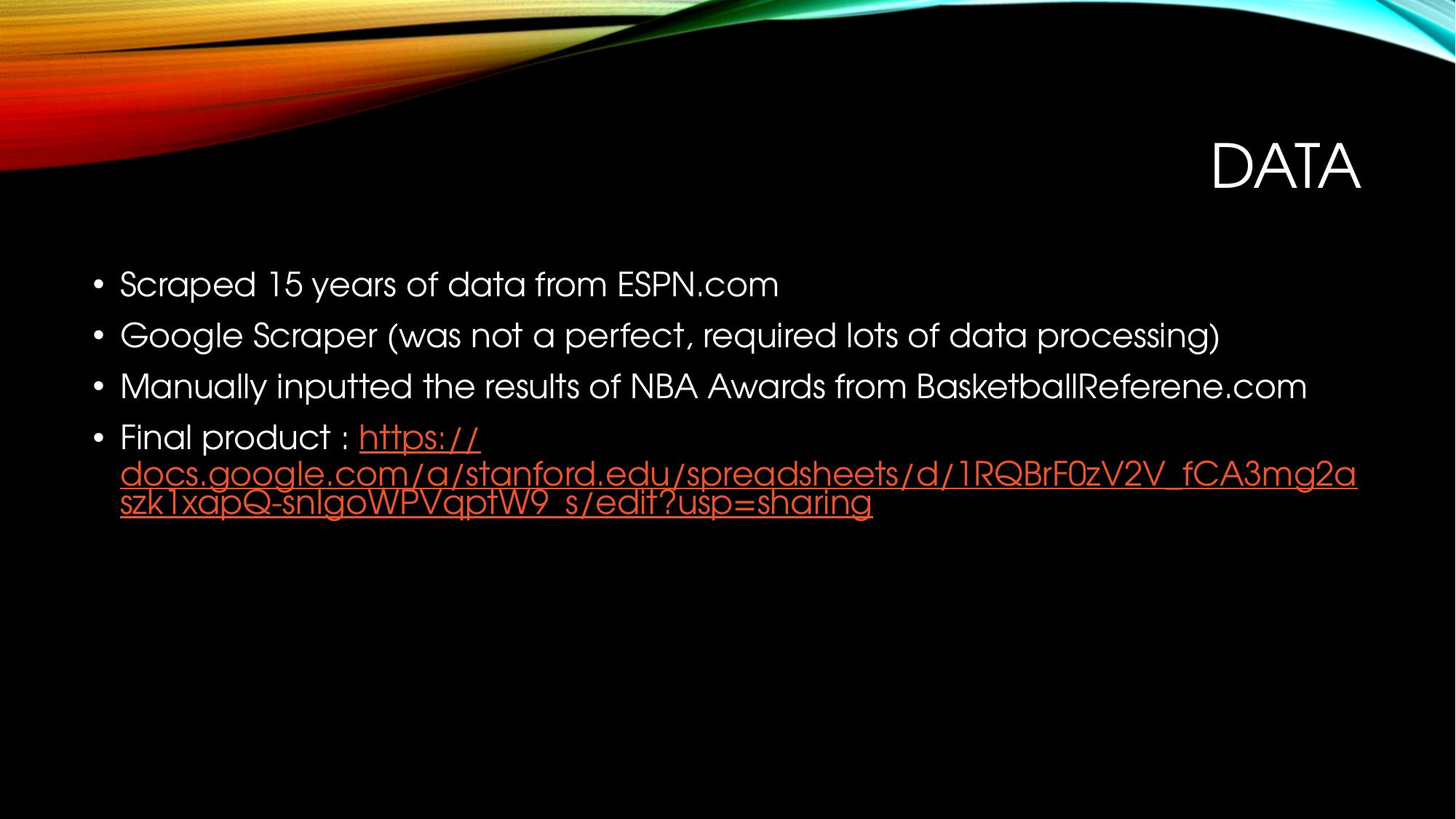

# data
Scraped 15 years of data from ESPN.com
Google Scraper (was not a perfect, required lots of data processing)
Manually inputted the results of NBA Awards from BasketballReferene.com
Final product : https://docs.google.com/a/stanford.edu/spreadsheets/d/1RQBrF0zV2V_fCA3mg2aszk1xapQ-snIgoWPVqptW9_s/edit?usp=sharing